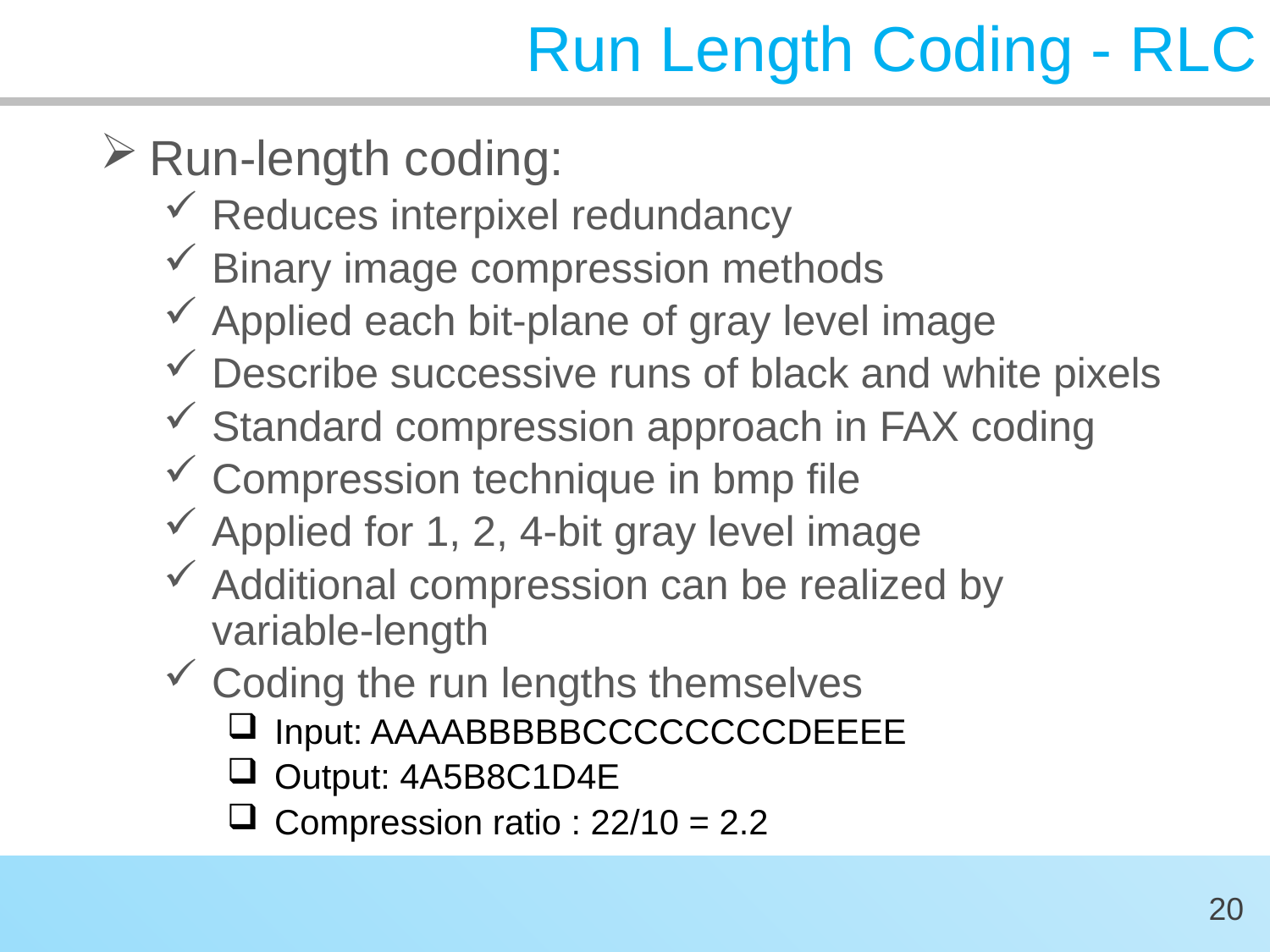

# Run Length Coding - RLC
Run-length coding:
Reduces interpixel redundancy
Binary image compression methods
Applied each bit-plane of gray level image
Describe successive runs of black and white pixels
Standard compression approach in FAX coding
Compression technique in bmp file
Applied for 1, 2, 4-bit gray level image
Additional compression can be realized by variable-length
Coding the run lengths themselves
Input: AAAABBBBBCCCCCCCCDEEEE
Output: 4A5B8C1D4E
Compression ratio : 22/10 = 2.2
20